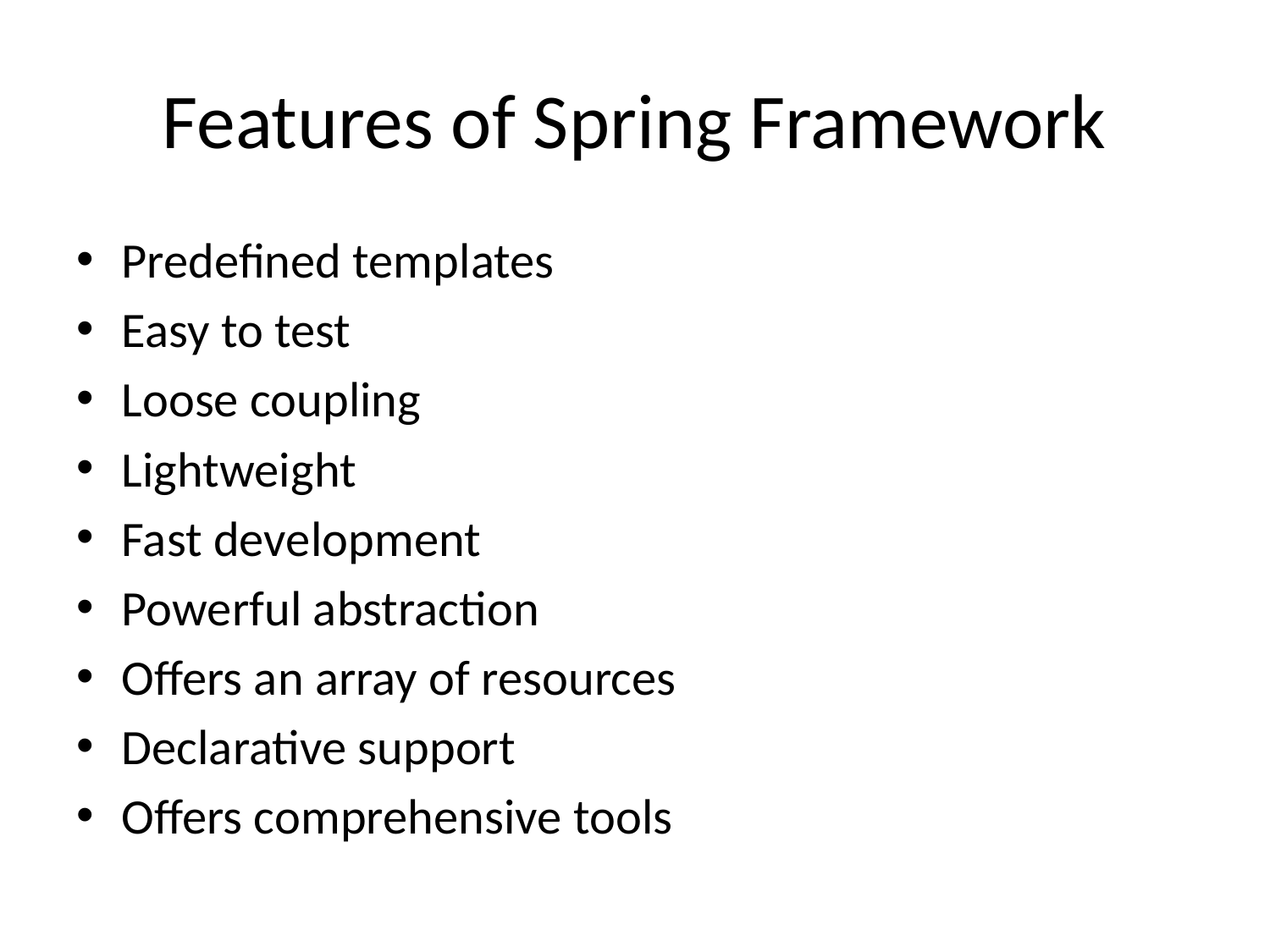

# Features of Spring Framework
Predefined templates
Easy to test
Loose coupling
Lightweight
Fast development
Powerful abstraction
Offers an array of resources
Declarative support
Offers comprehensive tools